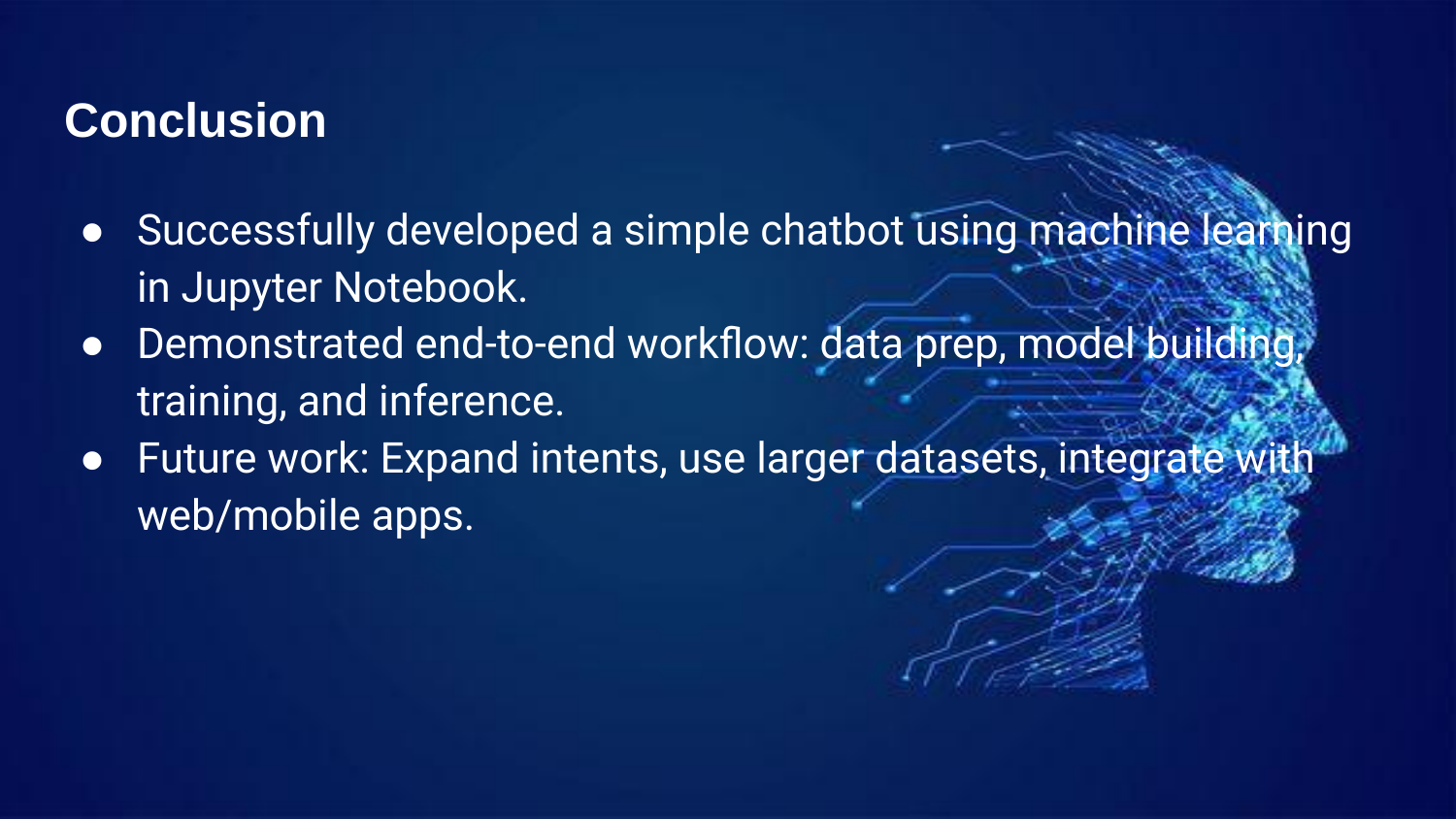

# Conclusion

Successfully developed a simple chatbot using machine learning in Jupyter Notebook.
Demonstrated end-to-end workflow: data prep, model building, training, and inference.
Future work: Expand intents, use larger datasets, integrate with web/mobile apps.